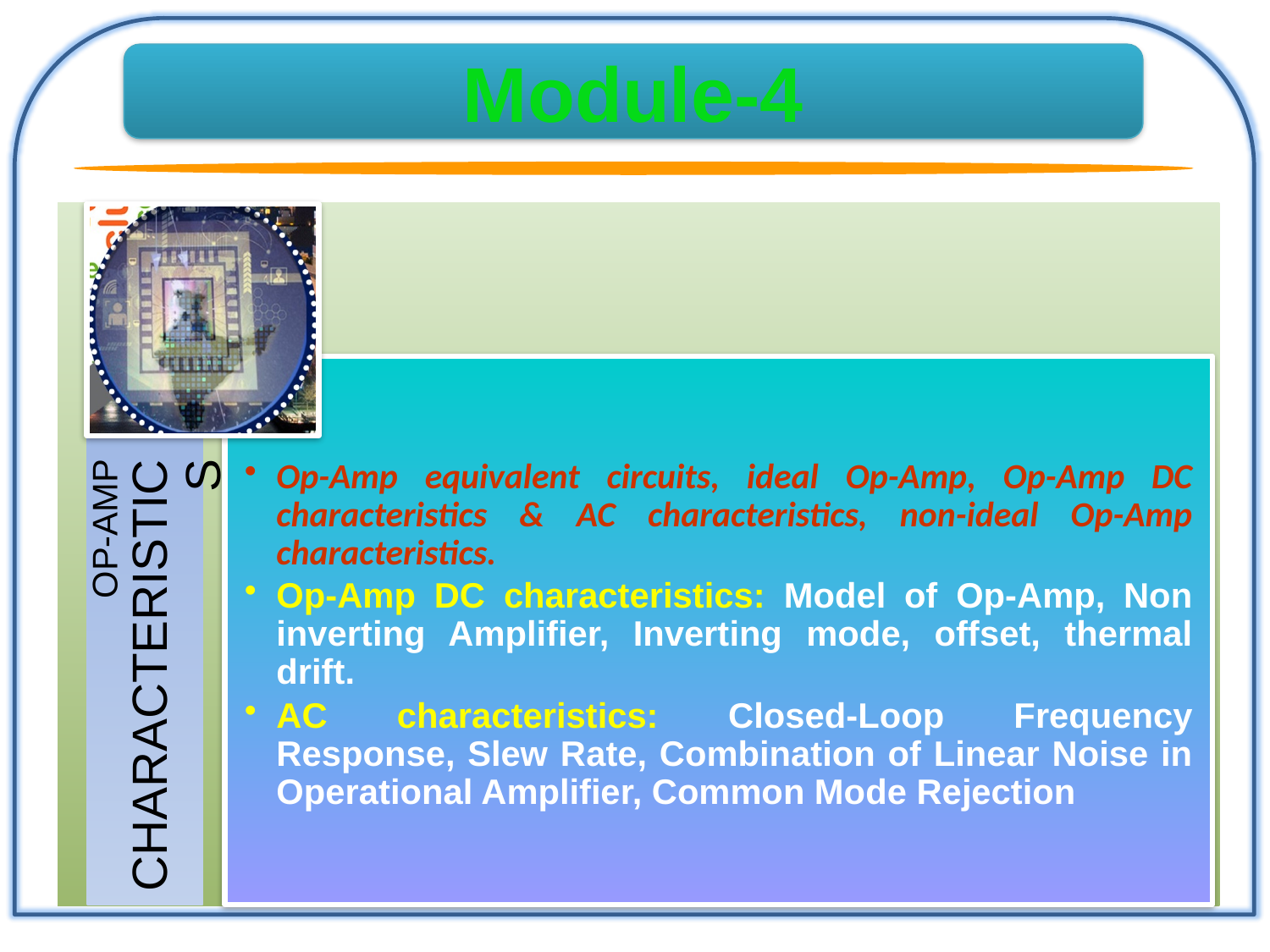

Module-4

OP-AMP CHARACTERISTICS
Op-Amp equivalent circuits, ideal Op-Amp, Op-Amp DC characteristics & AC characteristics, non-ideal Op-Amp characteristics.
Op-Amp DC characteristics: Model of Op-Amp, Non inverting Amplifier, Inverting mode, offset, thermal drift.
AC characteristics: Closed-Loop Frequency Response, Slew Rate, Combination of Linear Noise in Operational Amplifier, Common Mode Rejection